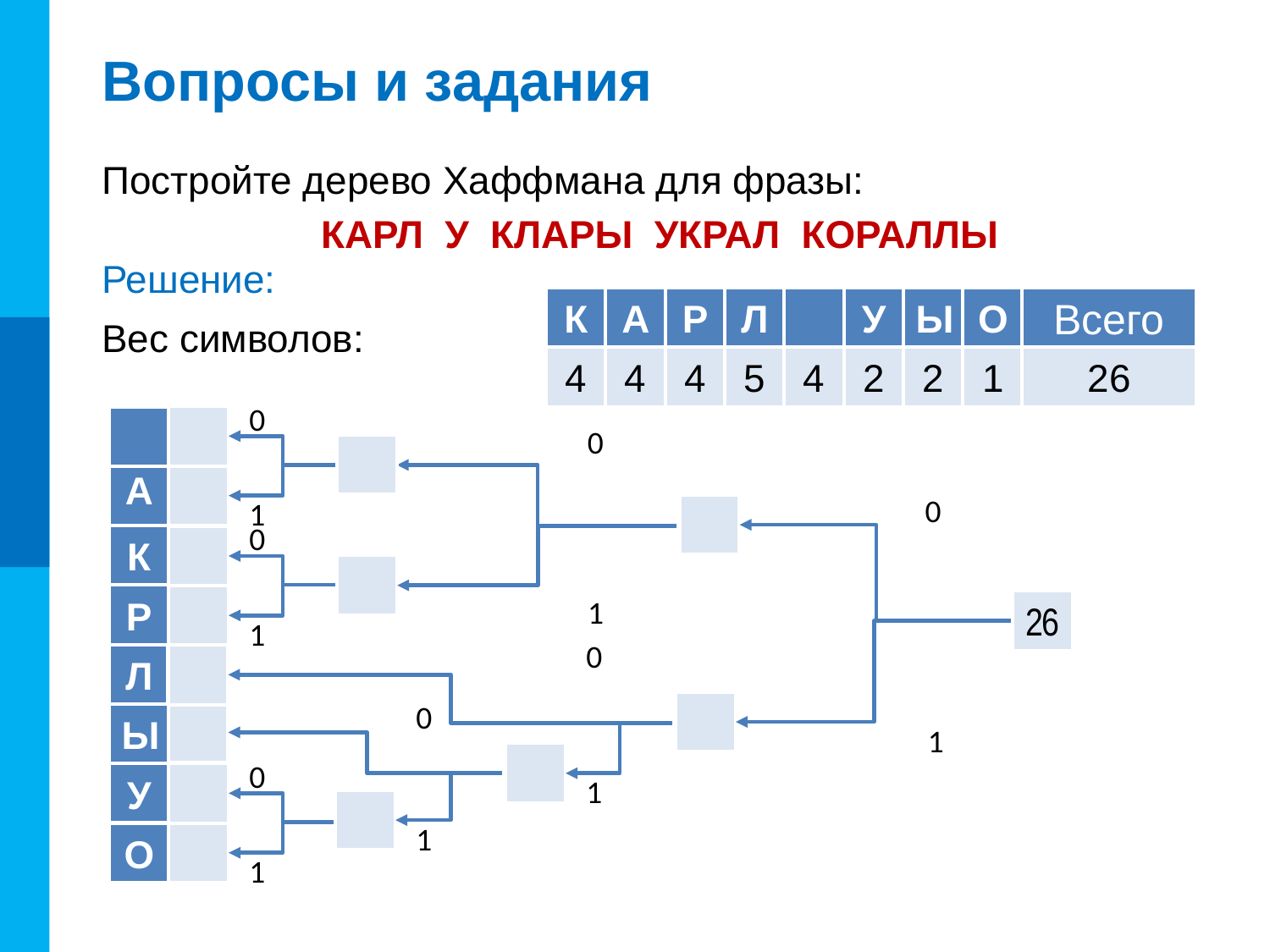

# Вопросы и задания
Постройте дерево Хаффмана для фразы:
КАРЛ  У  КЛАРЫ  УКРАЛ  КОРАЛЛЫ
Решение:
К
А
Р
Л

У
Ы
О
Всего
Вес символов:
4
4
4
5
4
2
2
1
26
0
1

8

4
0
1
16

0
1
26
А
4
0
1

8
К
4
Р
4
0
1

10
Л
5
0
1

5
Ы
2
0
1

3
У
2
О
1